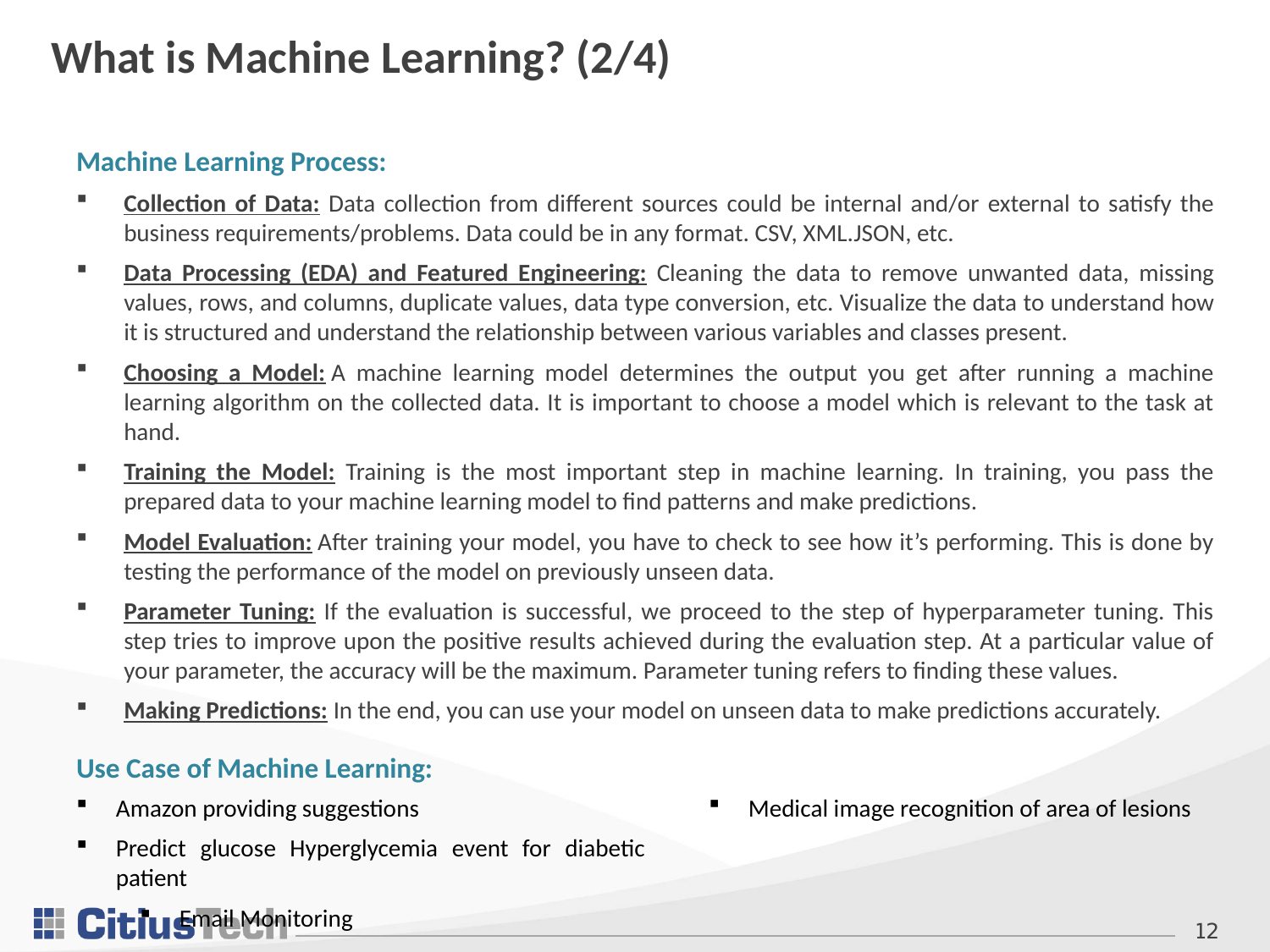

# What is Machine Learning? (2/4)
Machine Learning Process:
Collection of Data: Data collection from different sources could be internal and/or external to satisfy the business requirements/problems. Data could be in any format. CSV, XML.JSON, etc.
Data Processing (EDA) and Featured Engineering: Cleaning the data to remove unwanted data, missing values, rows, and columns, duplicate values, data type conversion, etc. Visualize the data to understand how it is structured and understand the relationship between various variables and classes present.
Choosing a Model: A machine learning model determines the output you get after running a machine learning algorithm on the collected data. It is important to choose a model which is relevant to the task at hand.
Training the Model: Training is the most important step in machine learning. In training, you pass the prepared data to your machine learning model to find patterns and make predictions.
Model Evaluation: After training your model, you have to check to see how it’s performing. This is done by testing the performance of the model on previously unseen data.
Parameter Tuning: If the evaluation is successful, we proceed to the step of hyperparameter tuning. This step tries to improve upon the positive results achieved during the evaluation step. At a particular value of your parameter, the accuracy will be the maximum. Parameter tuning refers to finding these values.
Making Predictions: In the end, you can use your model on unseen data to make predictions accurately.

Use Case of Machine Learning:

Amazon providing suggestions
Predict glucose Hyperglycemia event for diabetic patient
Email Monitoring
Medical image recognition of area of lesions